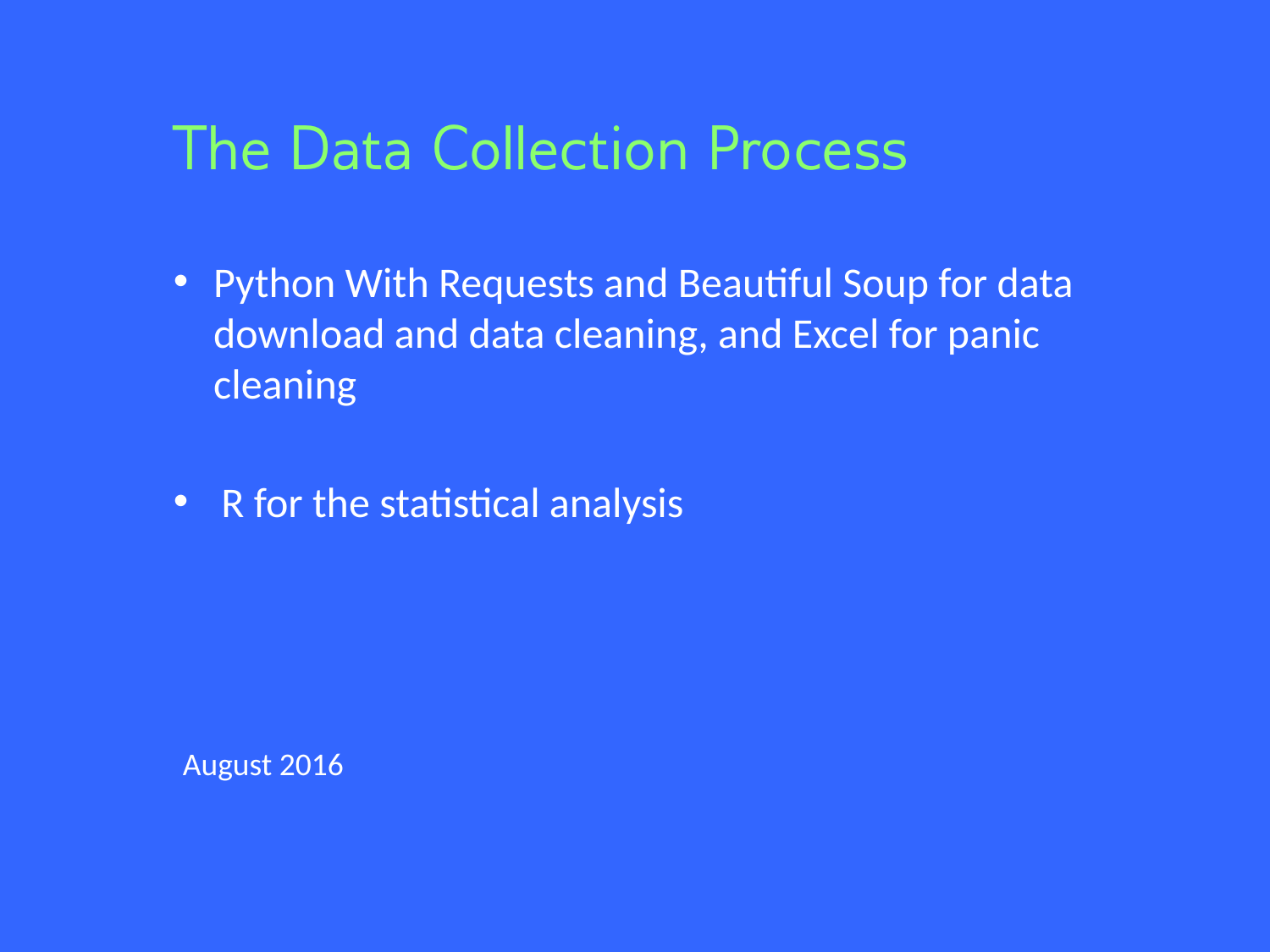

# The Data Collection Process
Python With Requests and Beautiful Soup for data download and data cleaning, and Excel for panic cleaning

R for the statistical analysis
August 2016